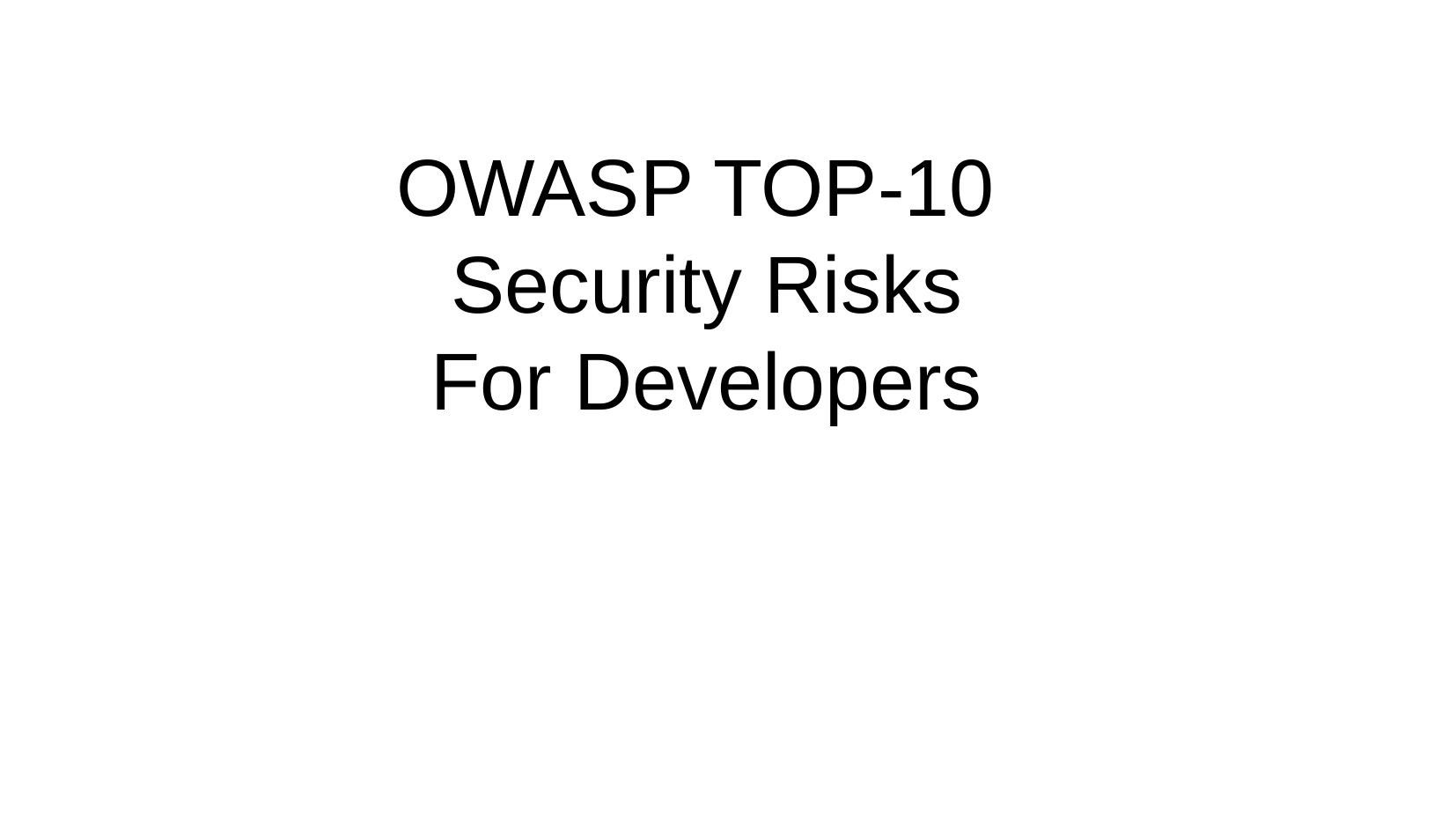

# OWASP TOP-10 Security Risks For Developers